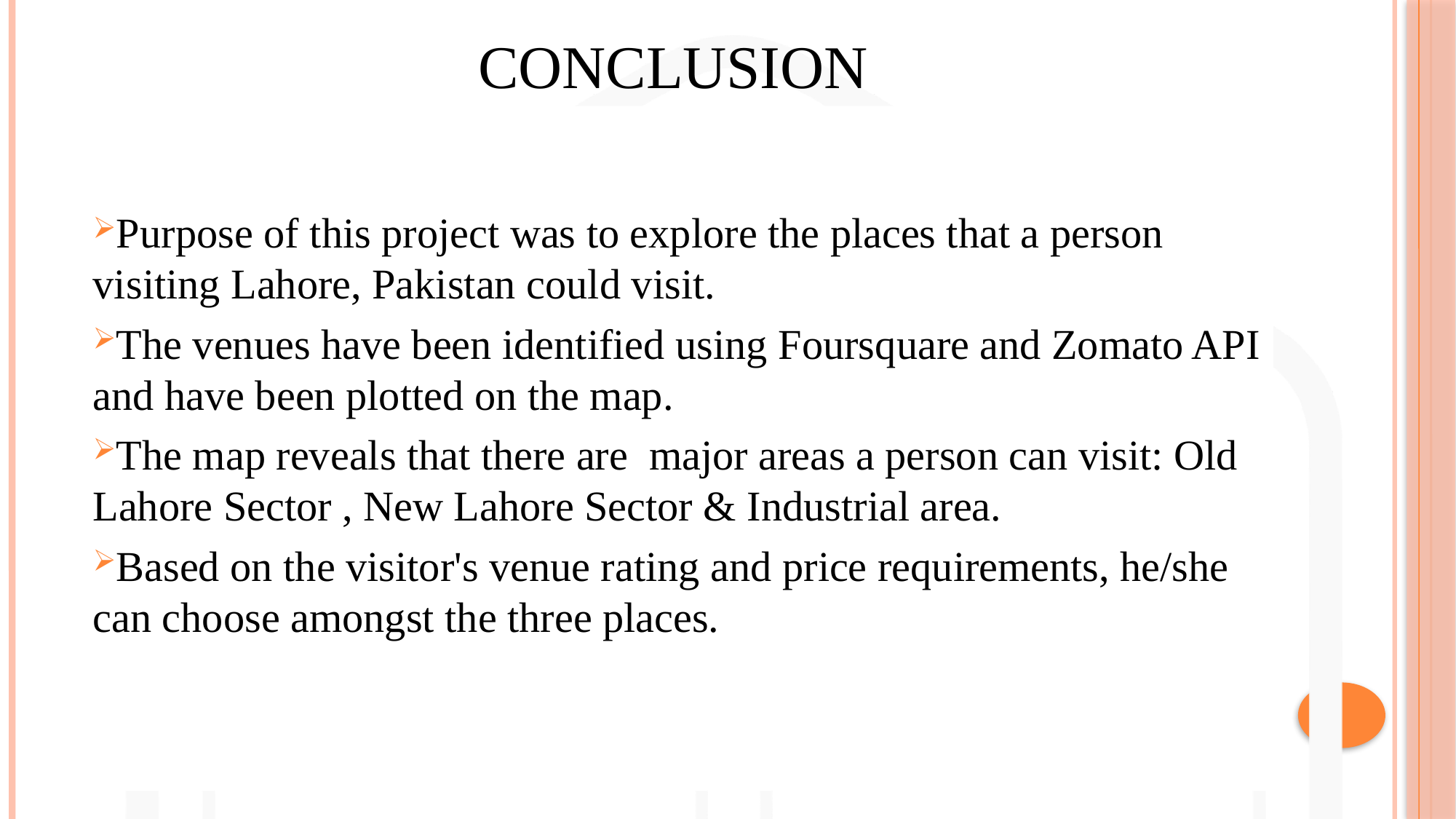

# Conclusion
Purpose of this project was to explore the places that a person visiting Lahore, Pakistan could visit.
The venues have been identified using Foursquare and Zomato API and have been plotted on the map.
The map reveals that there are  major areas a person can visit: Old Lahore Sector , New Lahore Sector & Industrial area.
Based on the visitor's venue rating and price requirements, he/she can choose amongst the three places.